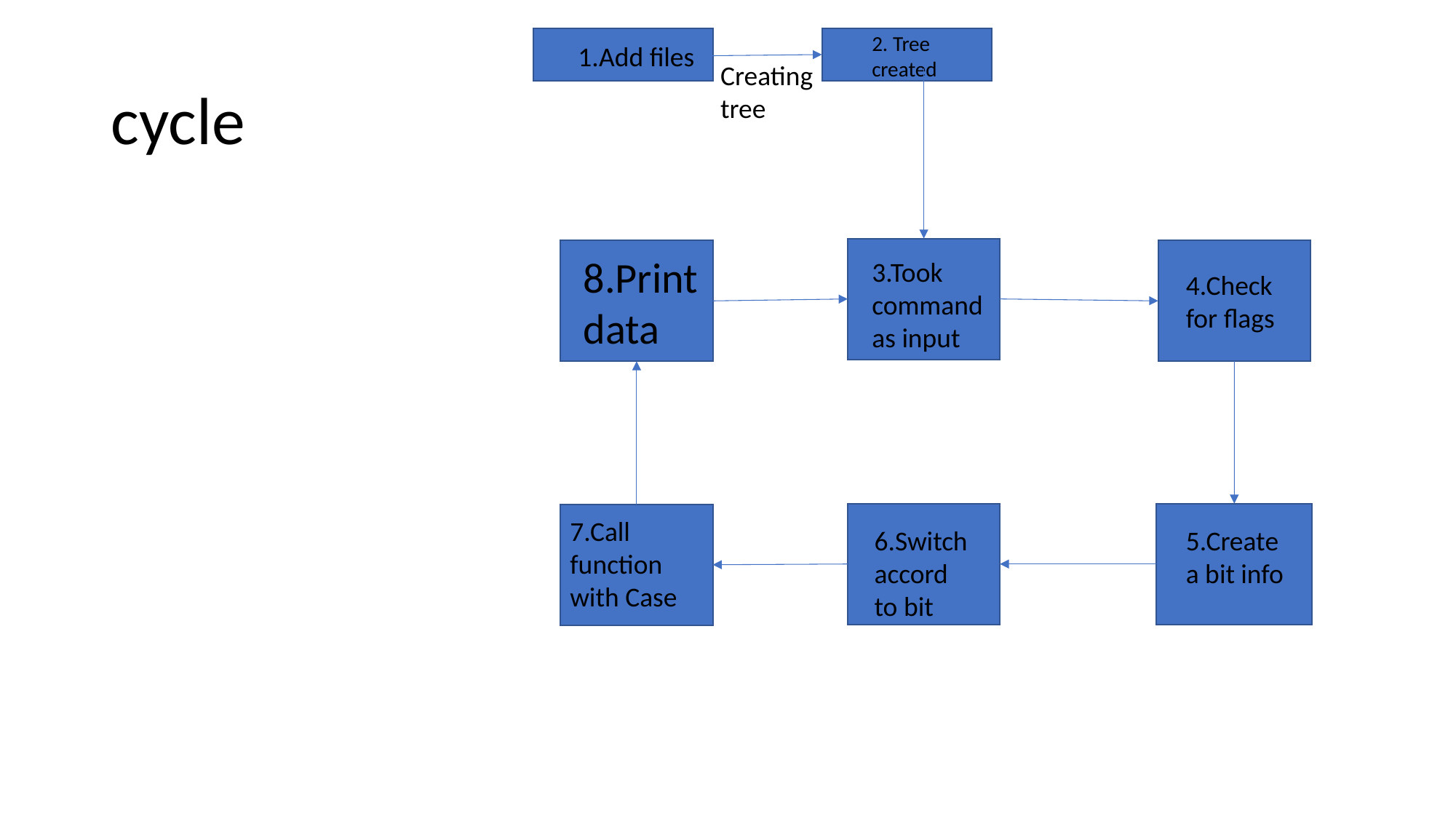

2. Tree created

1.Add files
# cycle
Creating tree

8.Print data
3.Took command as input
4.Check for flags

7.Call function with Case
6.Switch accord to bit
5.Create a bit info